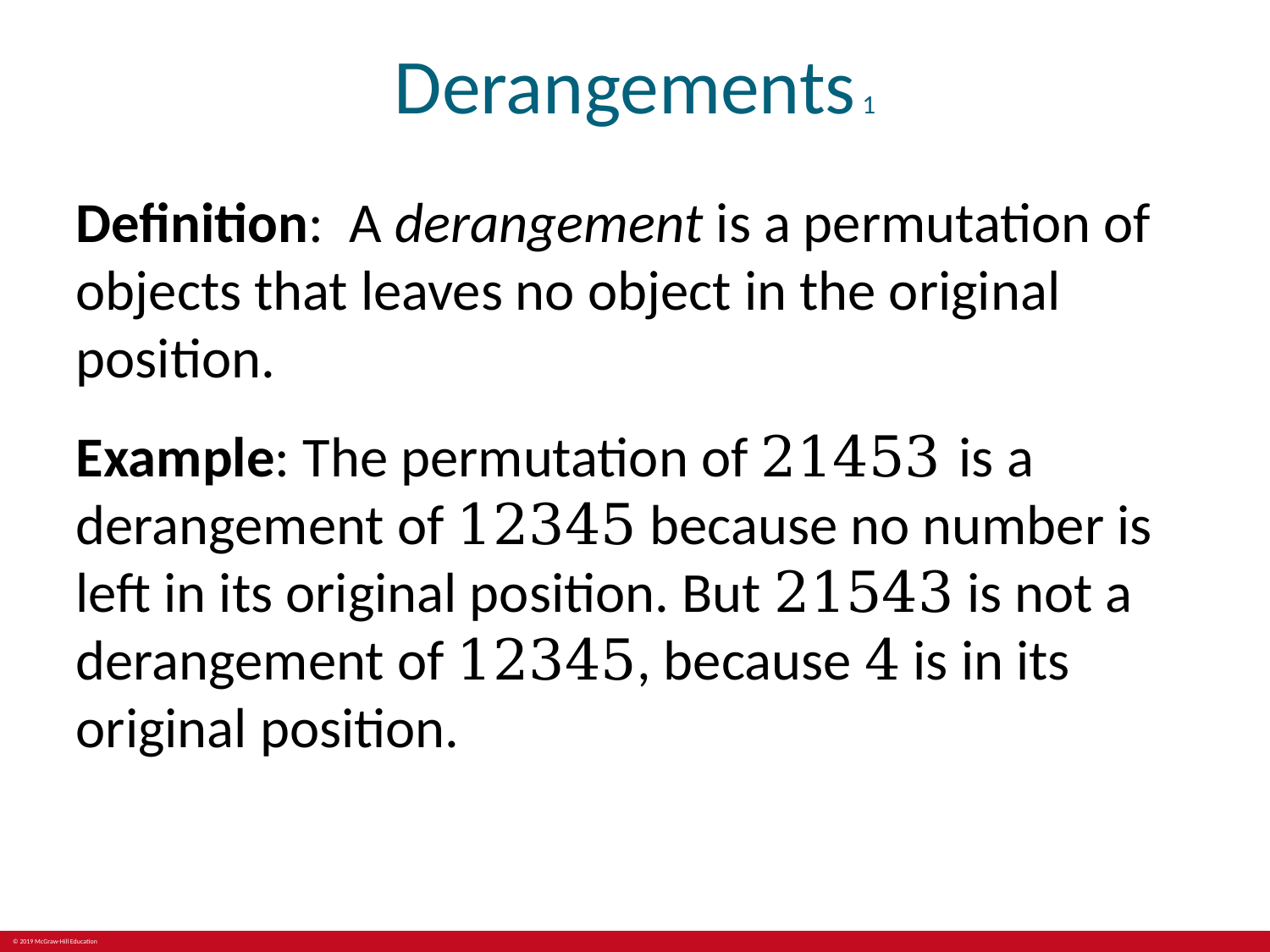

# Derangements 1
Definition:  A derangement is a permutation of objects that leaves no object in the original position.
Example: The permutation of 21453 is a derangement of 12345 because no number is left in its original position. But 21543 is not a derangement of 12345, because 4 is in its original position.